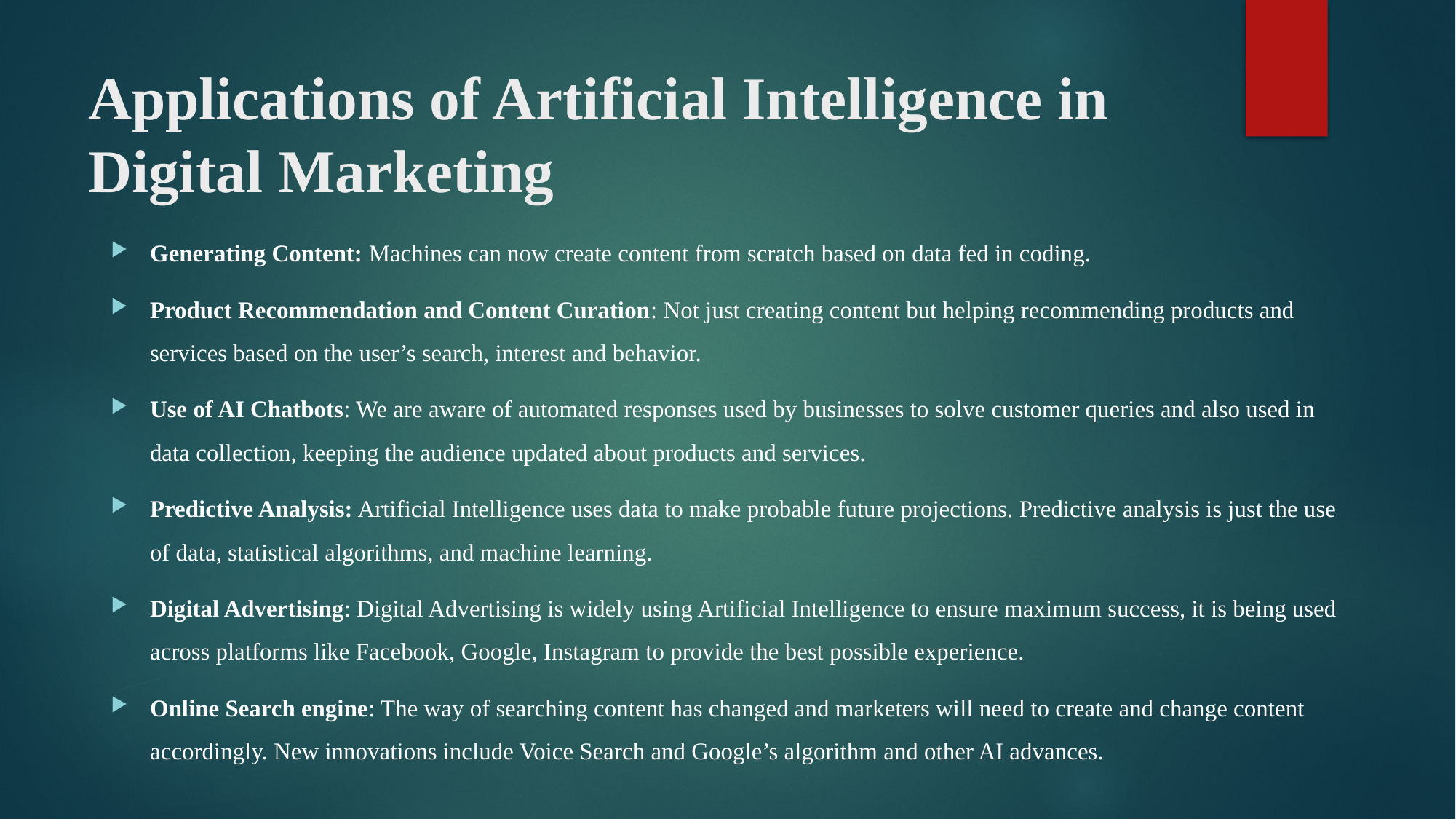

# Applications of Artificial Intelligence in Digital Marketing
Generating Content: Machines can now create content from scratch based on data fed in coding.
Product Recommendation and Content Curation: Not just creating content but helping recommending products and services based on the user’s search, interest and behavior.
Use of AI Chatbots: We are aware of automated responses used by businesses to solve customer queries and also used in data collection, keeping the audience updated about products and services.
Predictive Analysis: Artificial Intelligence uses data to make probable future projections. Predictive analysis is just the use of data, statistical algorithms, and machine learning.
Digital Advertising: Digital Advertising is widely using Artificial Intelligence to ensure maximum success, it is being used across platforms like Facebook, Google, Instagram to provide the best possible experience.
Online Search engine: The way of searching content has changed and marketers will need to create and change content accordingly. New innovations include Voice Search and Google’s algorithm and other AI advances.